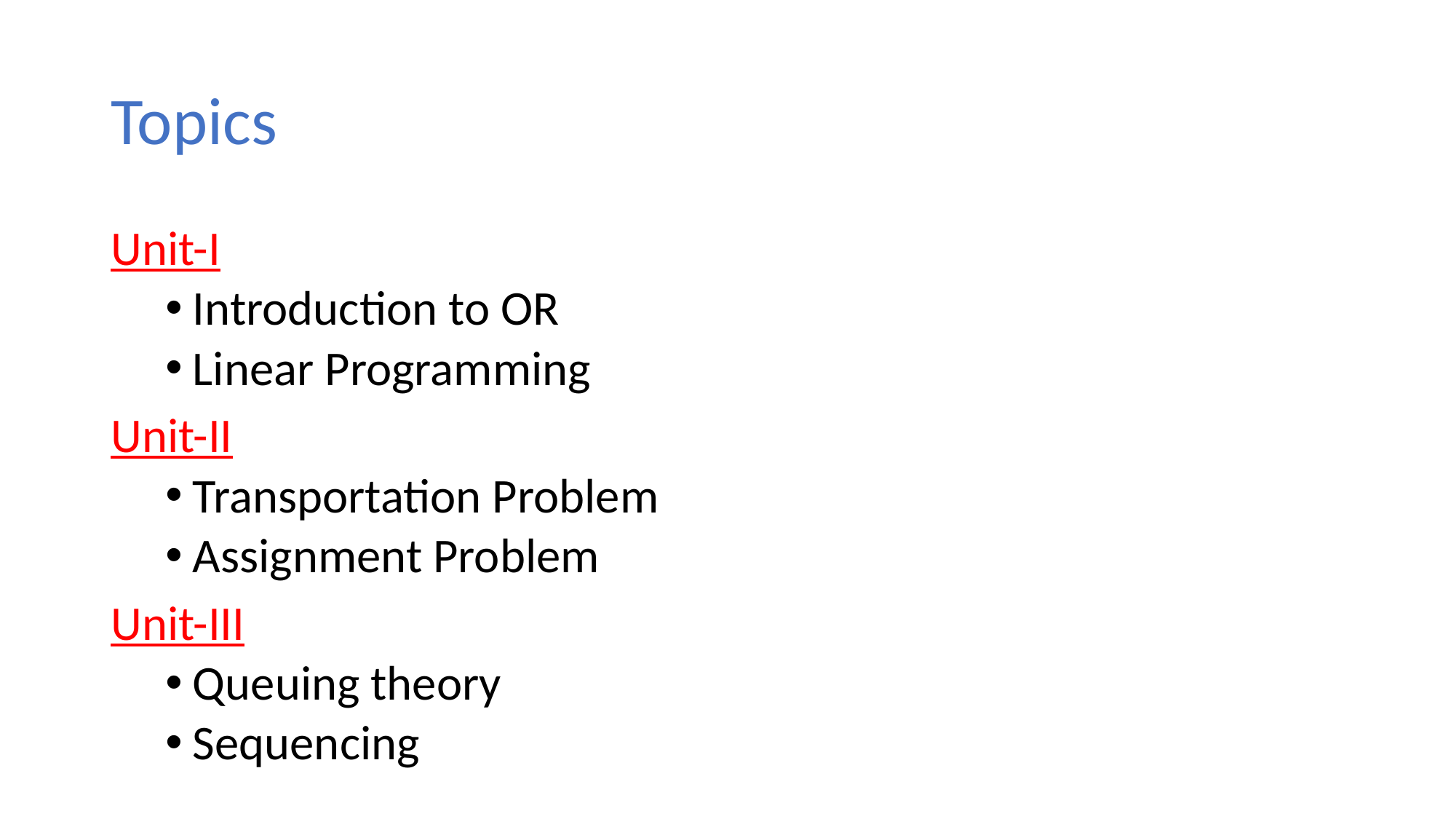

# Topics
Unit-I
Introduction to OR
Linear Programming
Unit-II
Transportation Problem
Assignment Problem
Unit-III
Queuing theory
Sequencing